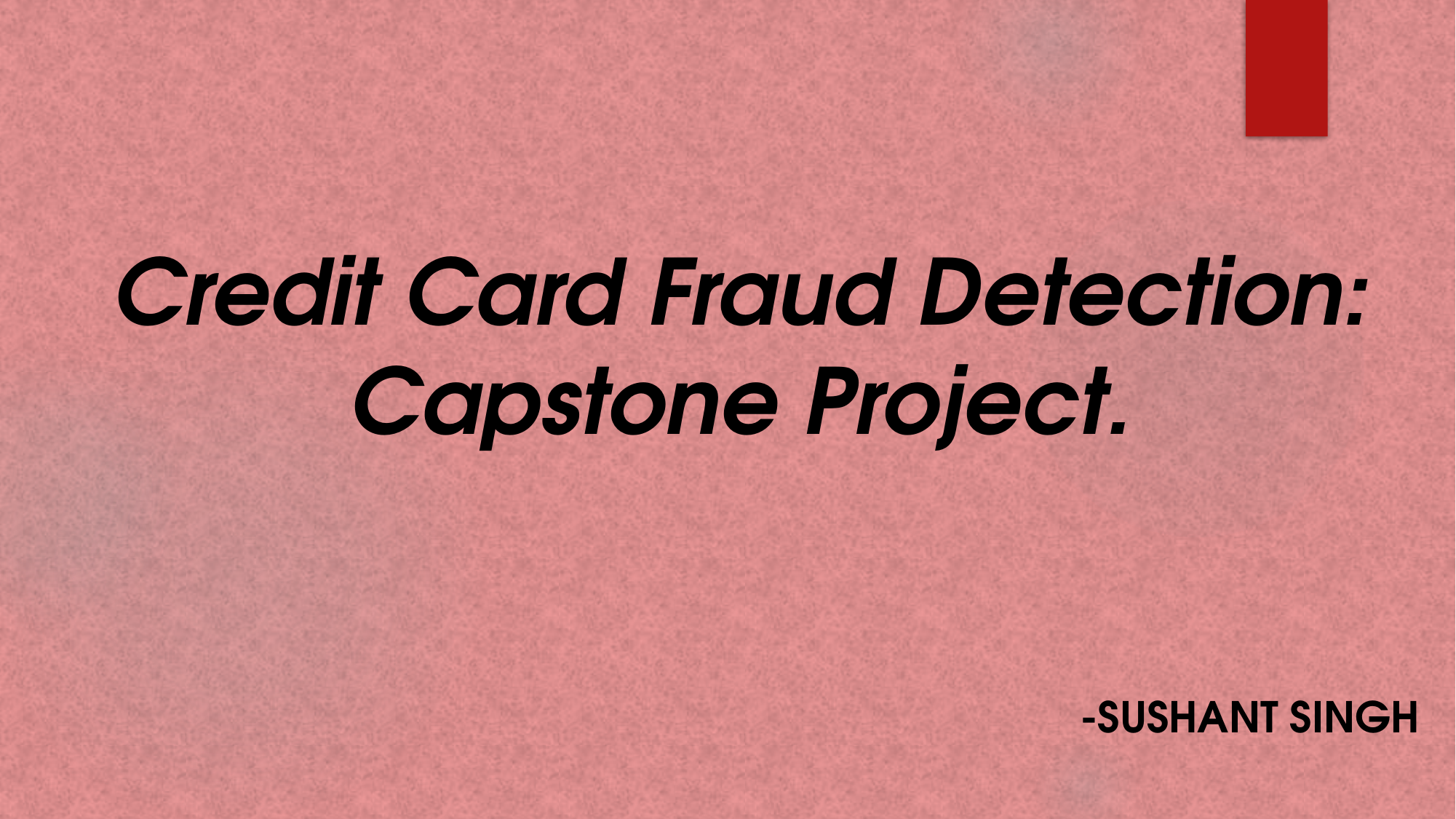

# Credit Card Fraud Detection: Capstone Project.
-sushant singh